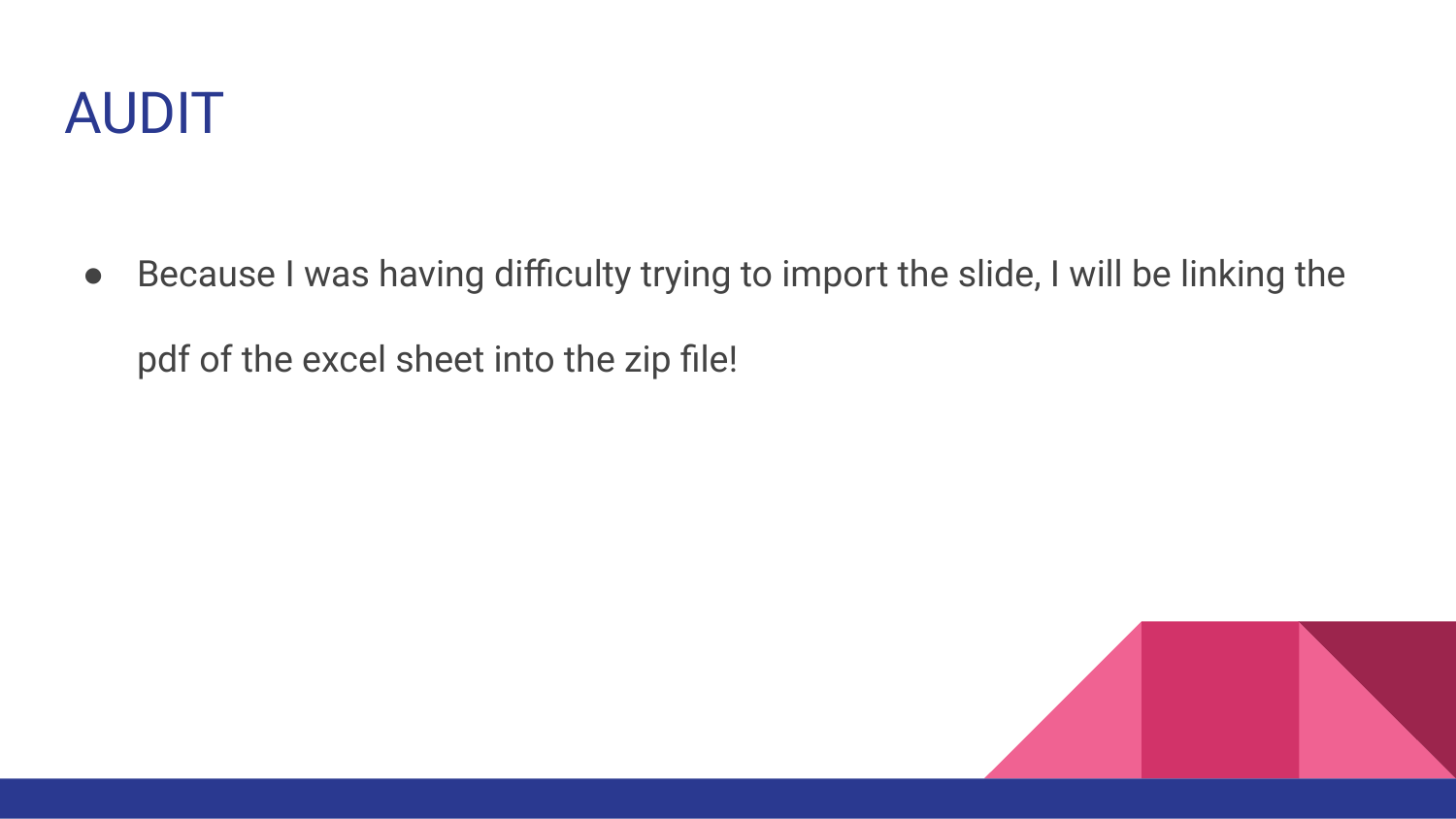

# AUDIT

Because I was having difficulty trying to import the slide, I will be linking the pdf of the excel sheet into the zip file!